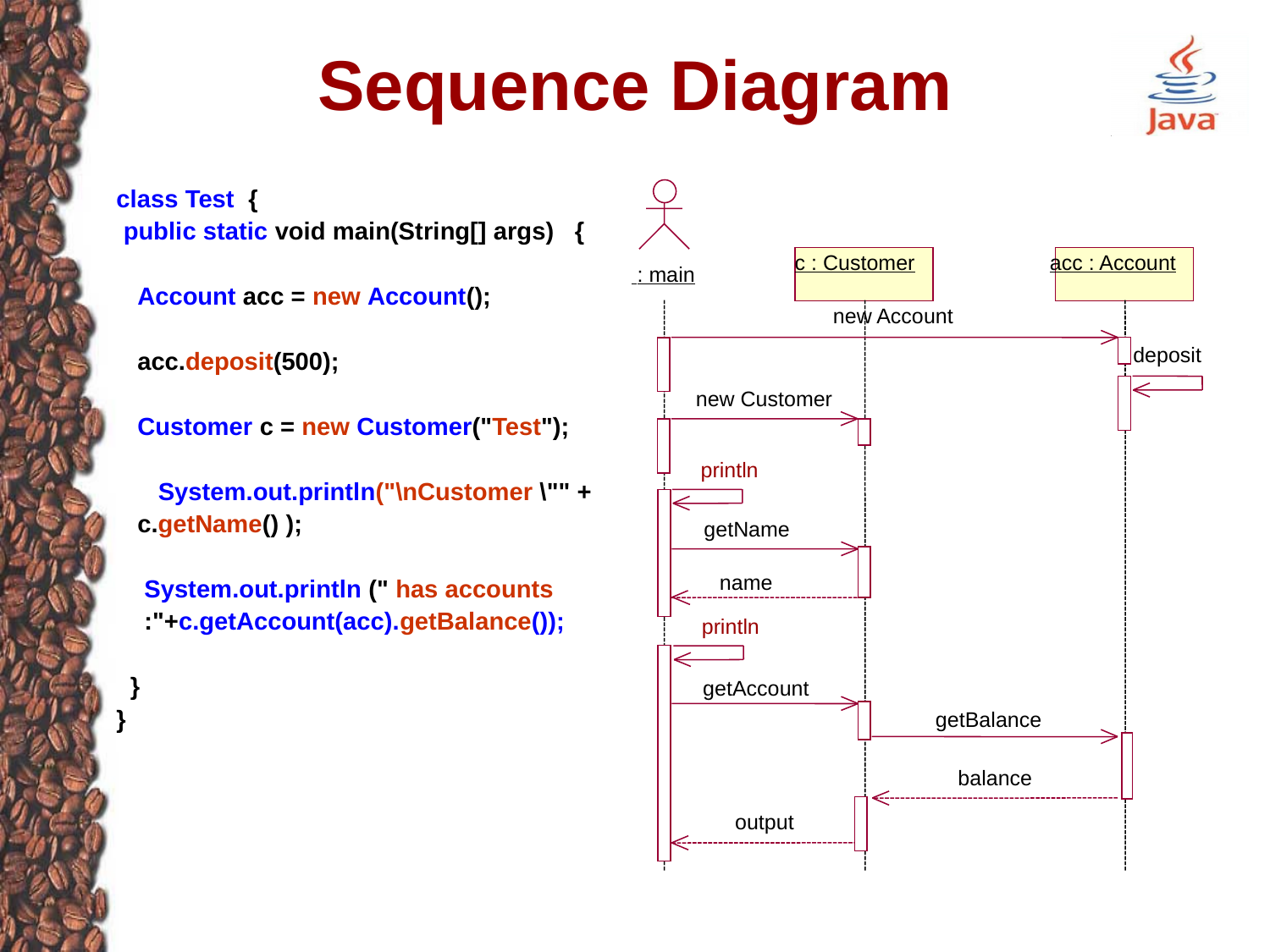

# Sequence Diagram
class Test  {
 public static void main(String[] args)   {

   Account acc = new Account();

   acc.deposit(500);

   Customer c = new Customer("Test");

      System.out.println("\nCustomer \"" +
   c.getName() );

    System.out.println (" has accounts
    :"+c.getAccount(acc).getBalance());

  }
}

c : Customer
acc : Account
 : main

new Account

deposit

new Customer

println

getName

name

println

getAccount

getBalance

balance

output